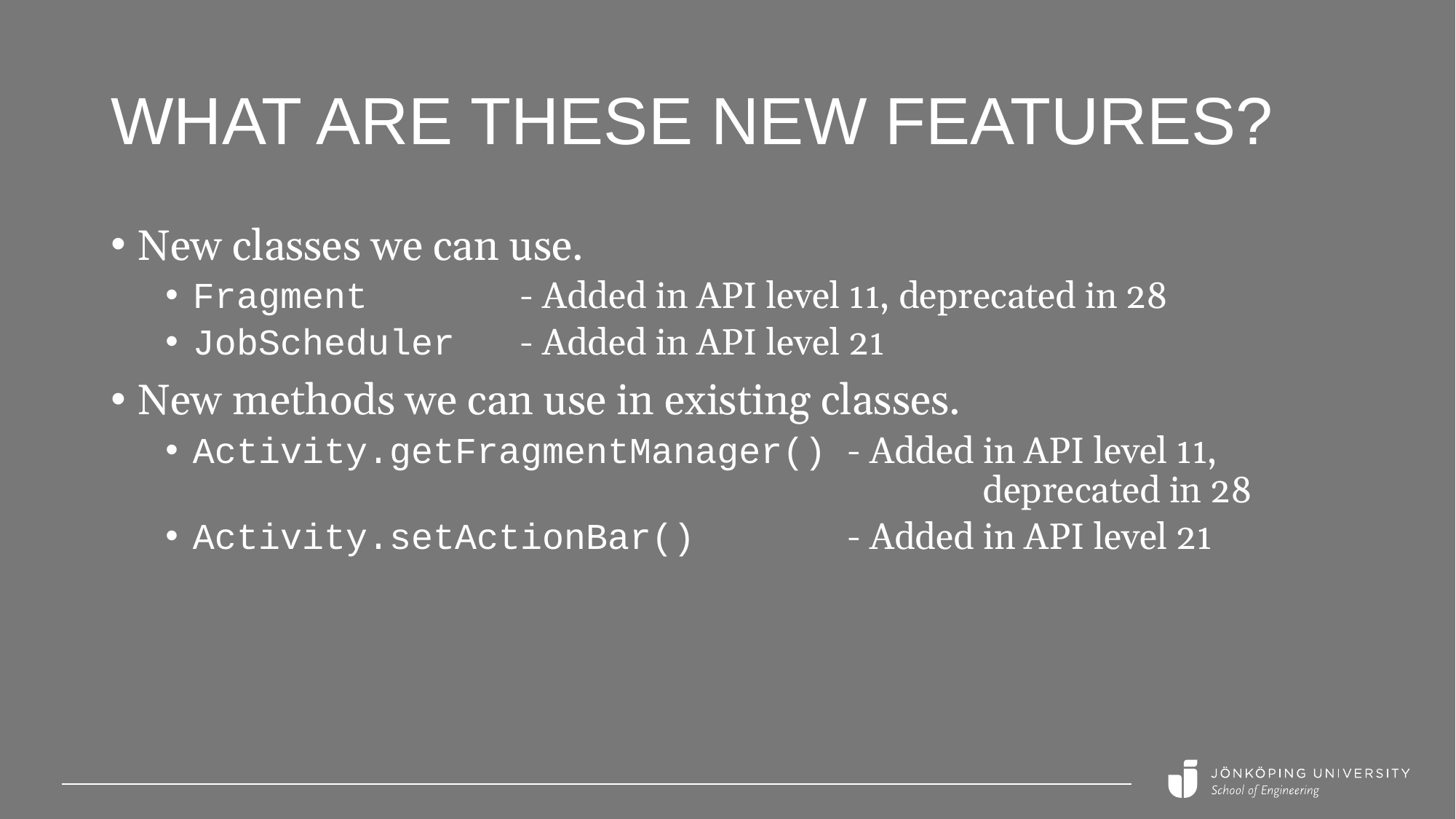

# What are these new features?
New classes we can use.
Fragment		- Added in API level 11, deprecated in 28
JobScheduler	- Added in API level 21
New methods we can use in existing classes.
Activity.getFragmentManager()	- Added in API level 11,
							   deprecated in 28
Activity.setActionBar()		- Added in API level 21